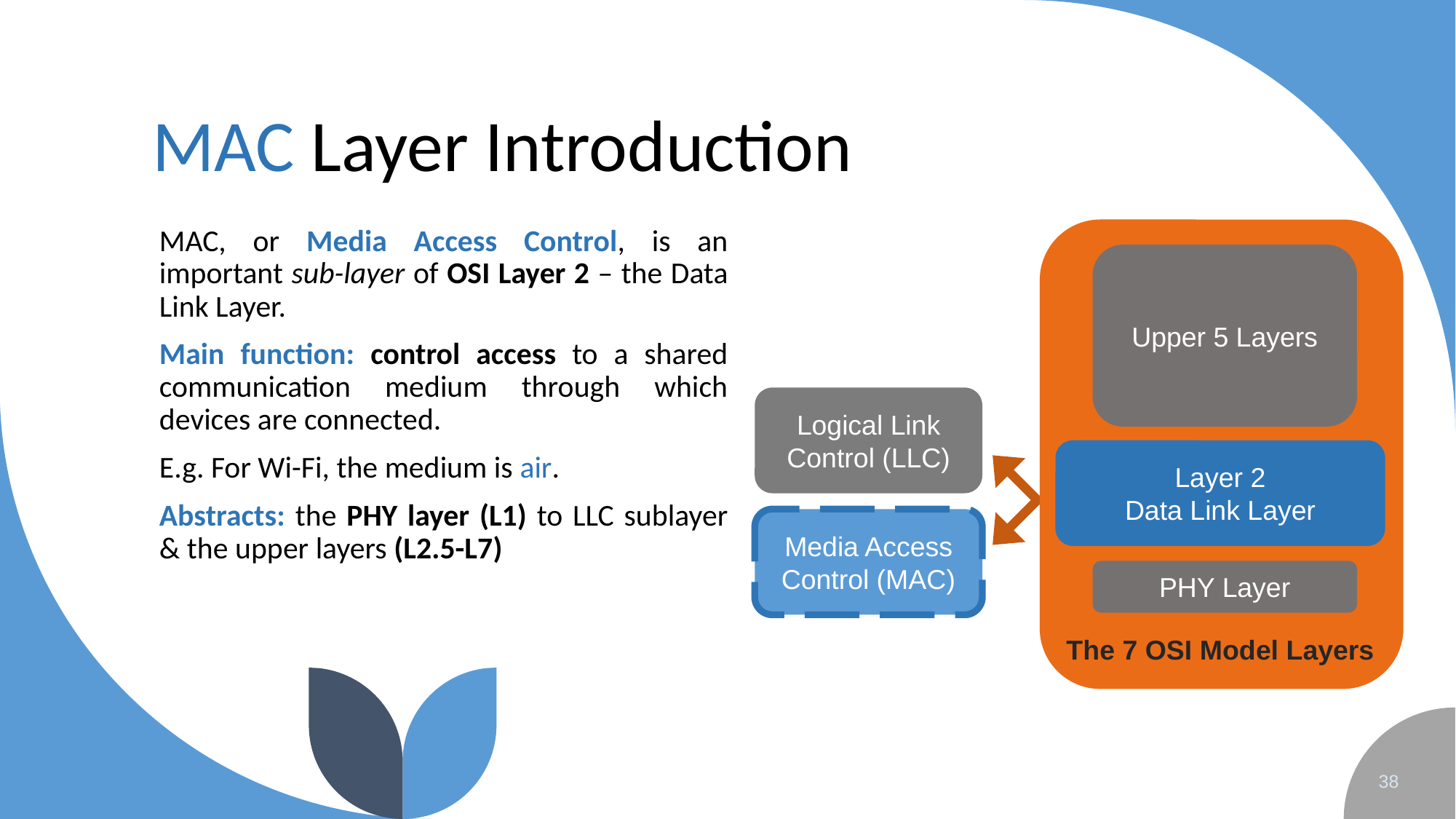

# MAC Layer Introduction
MAC, or Media Access Control, is an important sub-layer of OSI Layer 2 – the Data Link Layer.
Main function: control access to a shared communication medium through which devices are connected.
E.g. For Wi-Fi, the medium is air.
Abstracts: the PHY layer (L1) to LLC sublayer & the upper layers (L2.5-L7)

Upper 5 Layers
Layer 2
Data Link Layer
PHY Layer
The 7 OSI Model Layers
Logical Link Control (LLC)

Media Access Control (MAC)
38